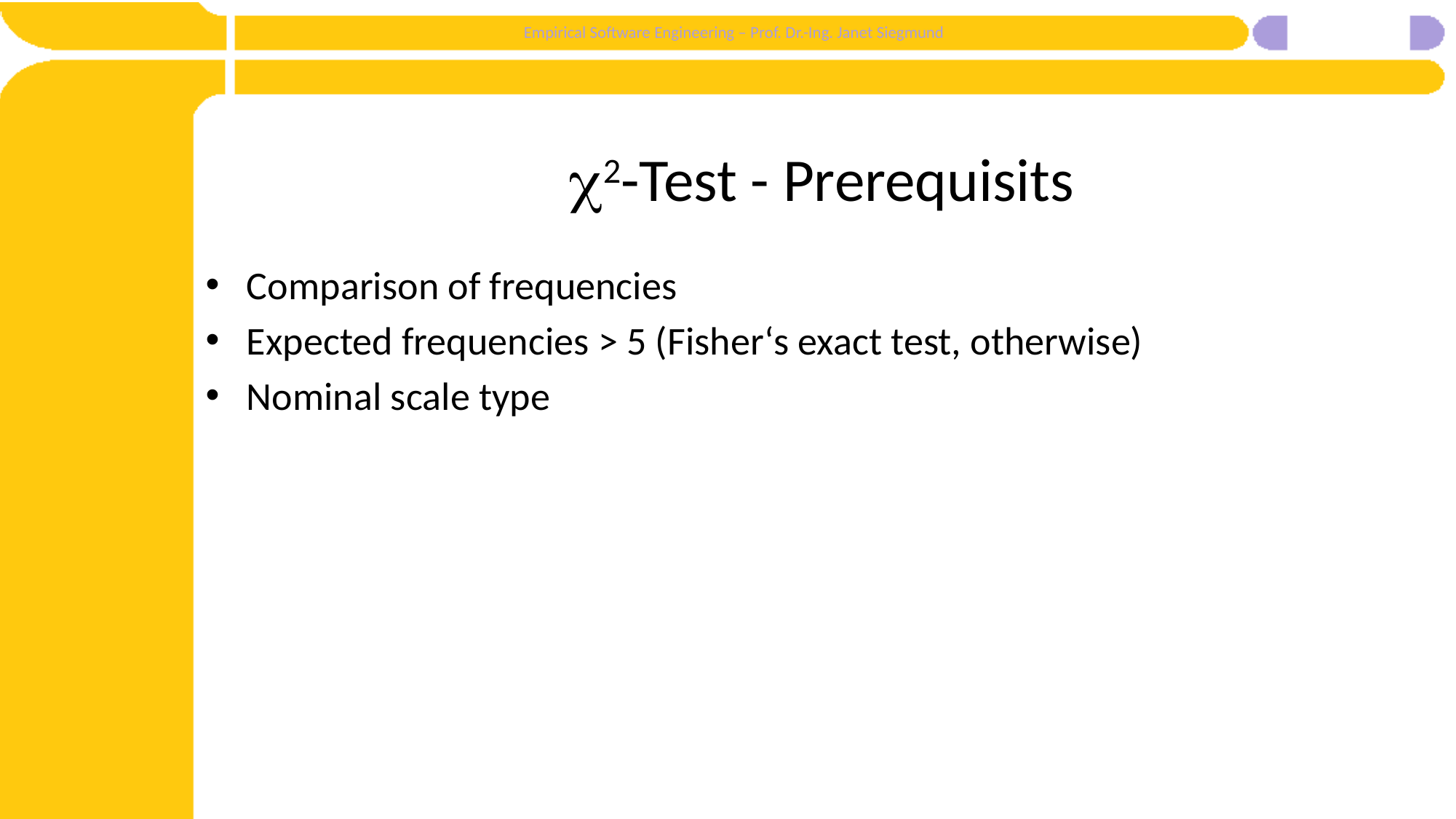

# χ2-Test - Prerequisits
Comparison of frequencies
Expected frequencies > 5 (Fisher‘s exact test, otherwise)
Nominal scale type